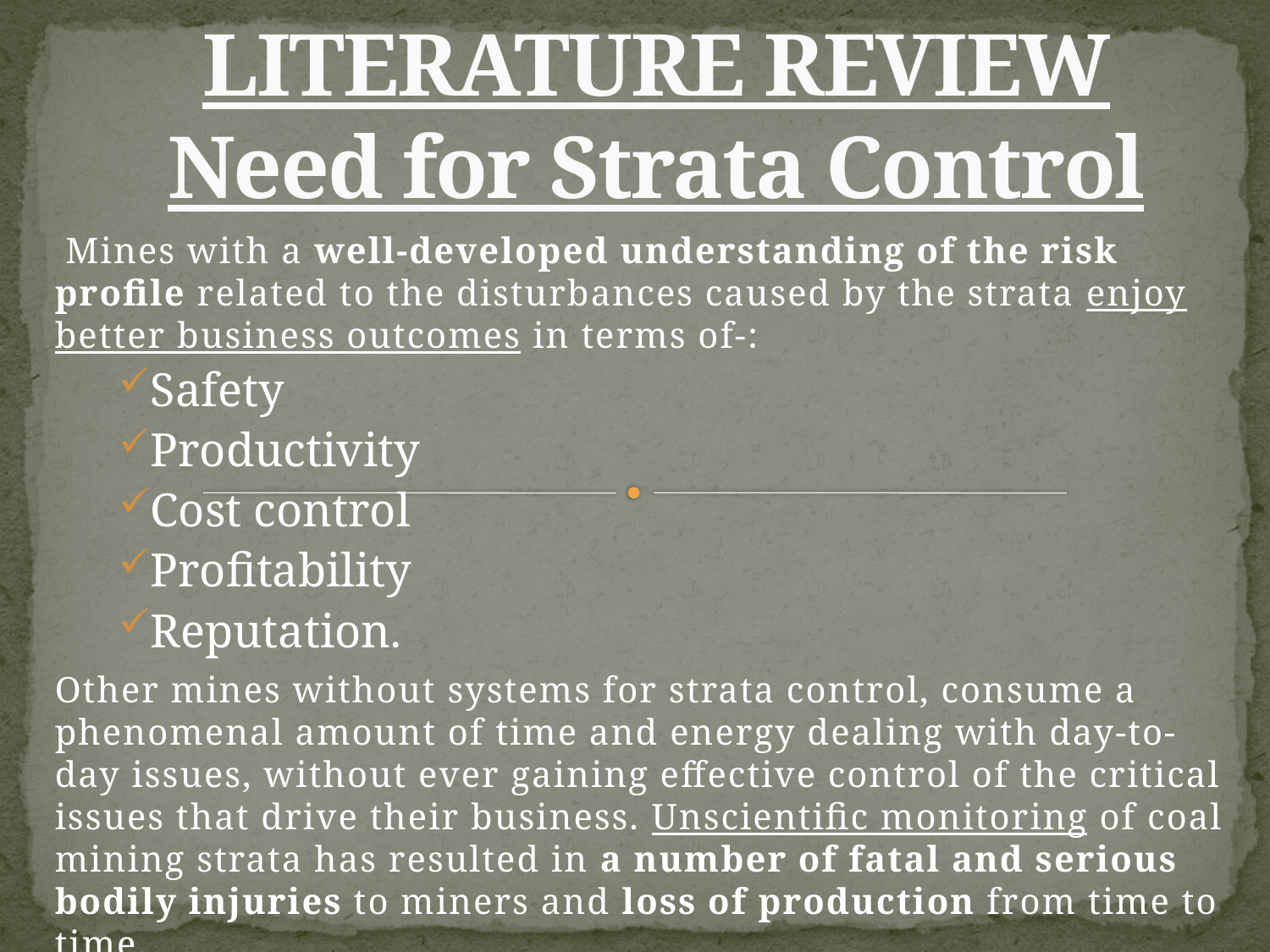

# LITERATURE REVIEW Need for Strata Control
 Mines with a well-developed understanding of the risk profile related to the disturbances caused by the strata enjoy better business outcomes in terms of-:
Safety
Productivity
Cost control
Profitability
Reputation.
Other mines without systems for strata control, consume a phenomenal amount of time and energy dealing with day-to-day issues, without ever gaining effective control of the critical issues that drive their business. Unscientific monitoring of coal mining strata has resulted in a number of fatal and serious bodily injuries to miners and loss of production from time to time.